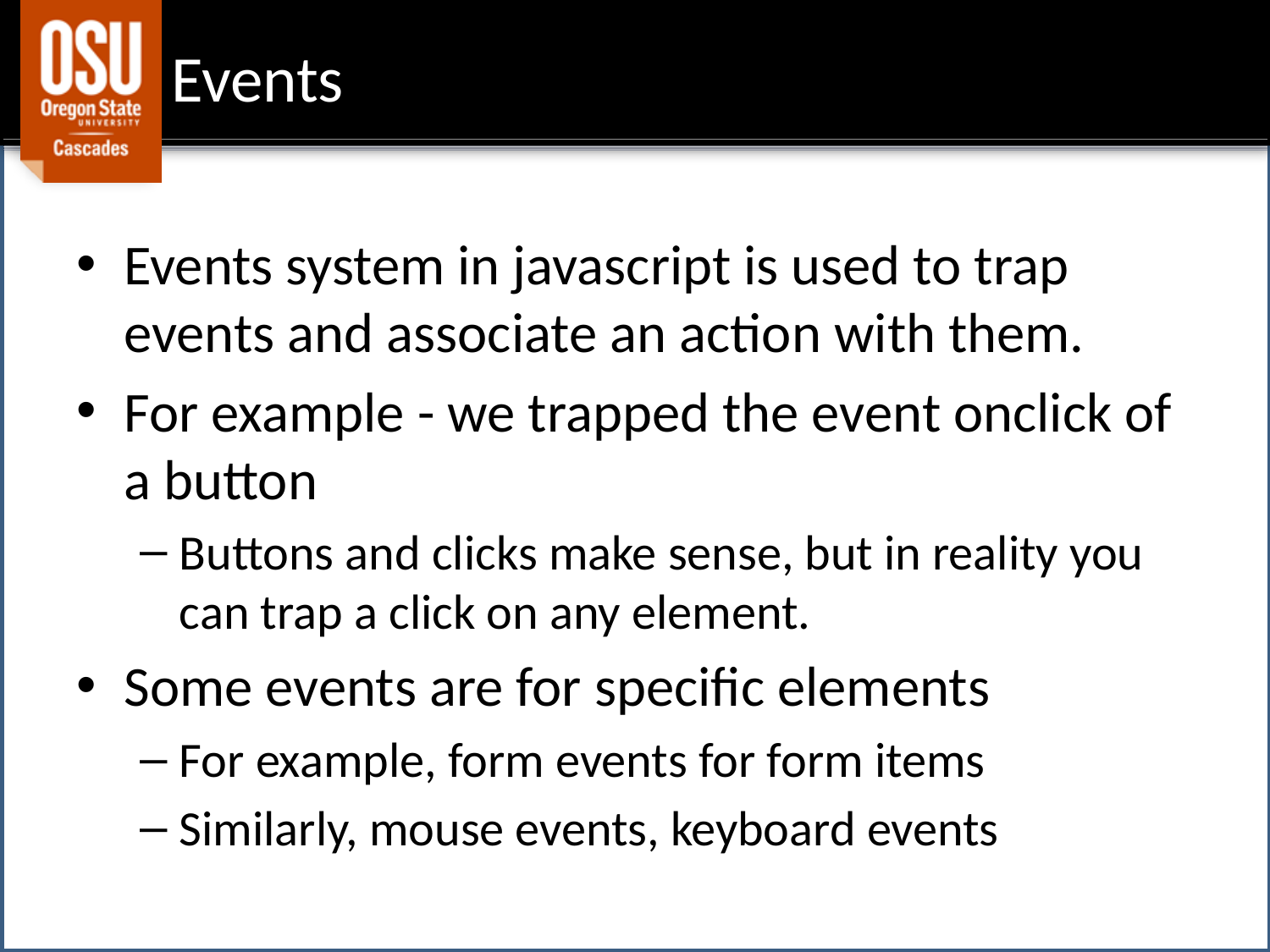

# Events
Events system in javascript is used to trap events and associate an action with them.
For example - we trapped the event onclick of a button
Buttons and clicks make sense, but in reality you can trap a click on any element.
Some events are for specific elements
For example, form events for form items
Similarly, mouse events, keyboard events